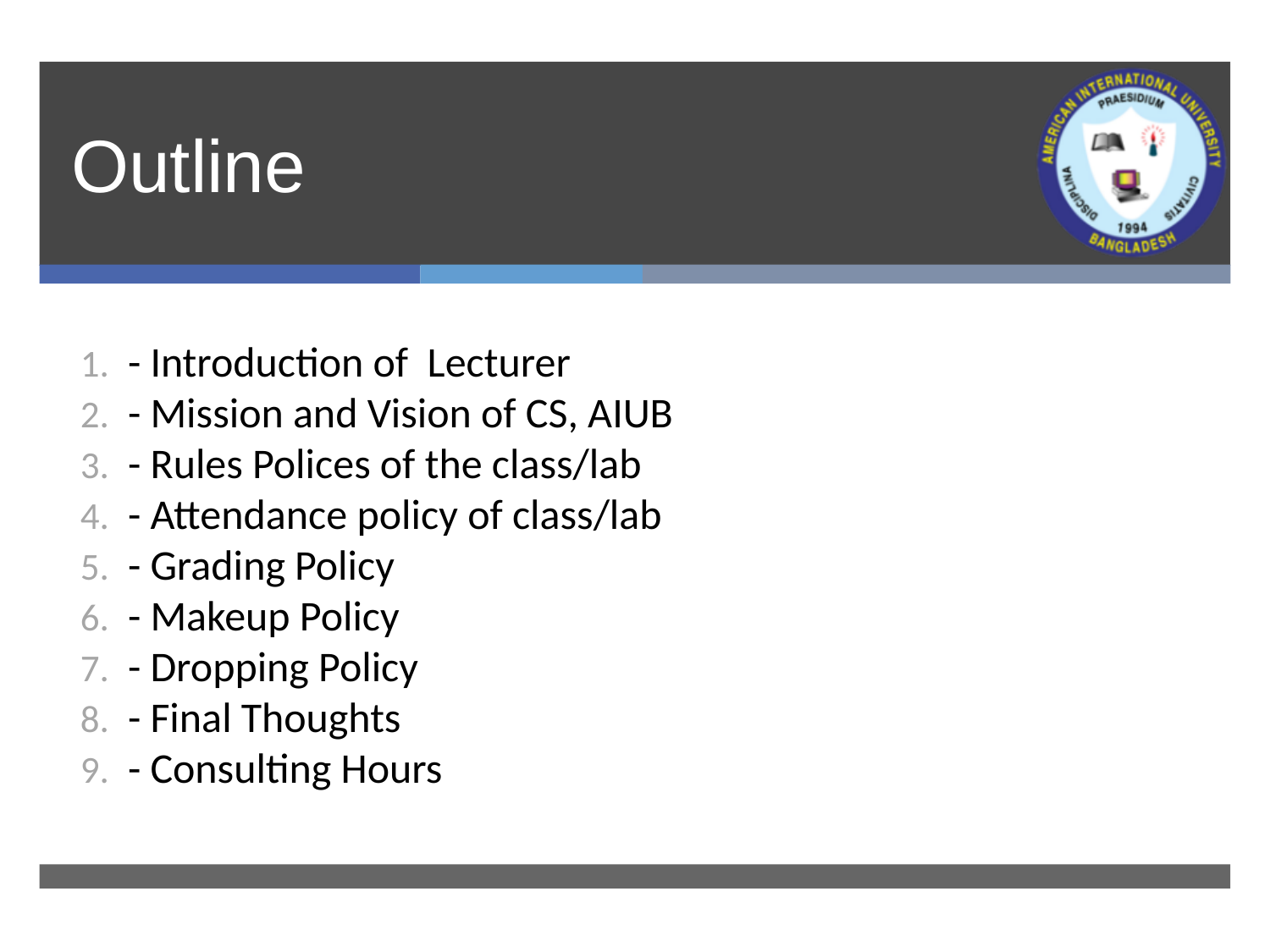

# Outline
- Introduction of  Lecturer
- Mission and Vision of CS, AIUB
- Rules Polices of the class/lab
- Attendance policy of class/lab
- Grading Policy
- Makeup Policy
- Dropping Policy
- Final Thoughts
- Consulting Hours